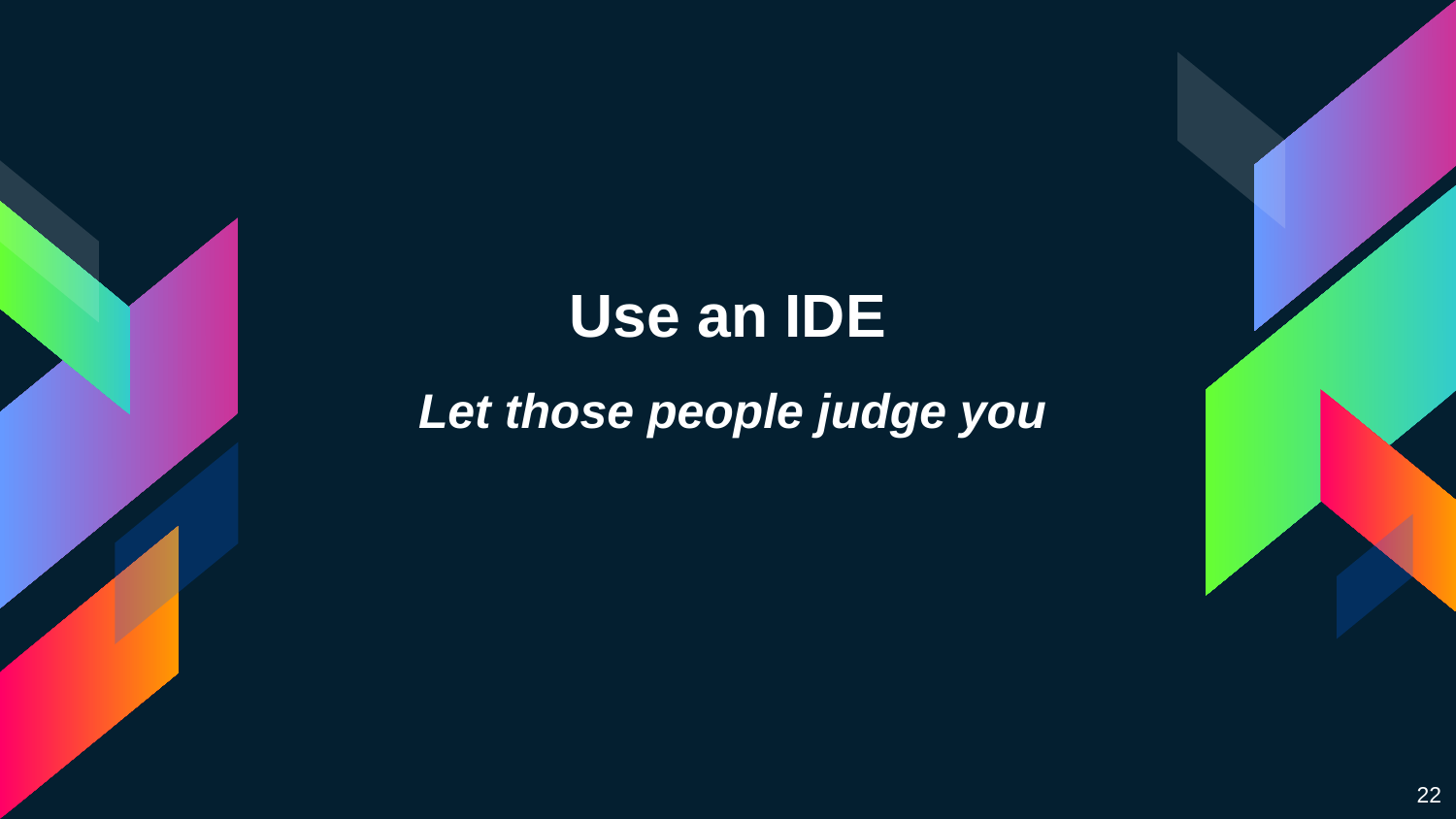

Use an IDE
Let those people judge you
22